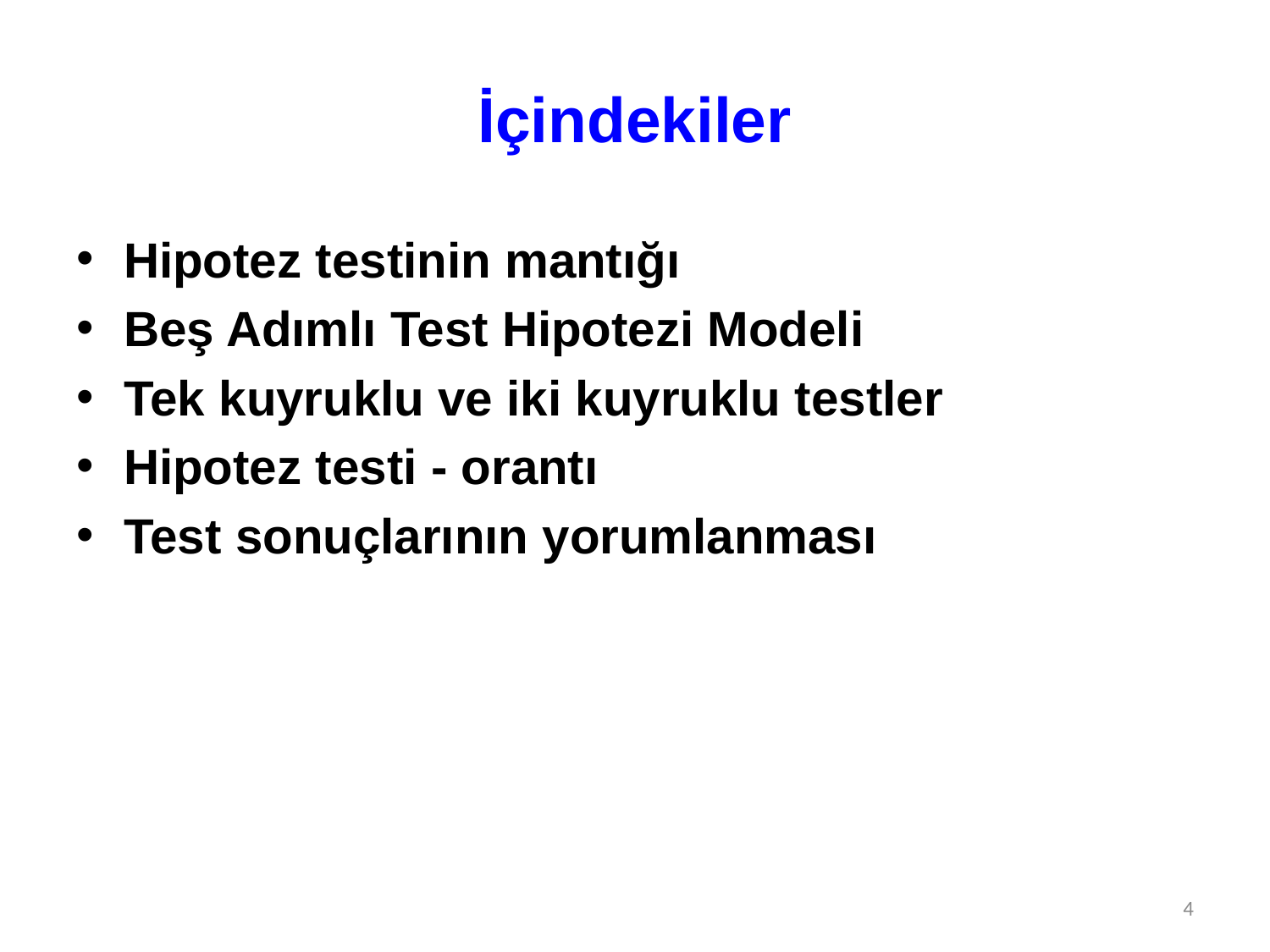

# İçindekiler
Hipotez testinin mantığı
Beş Adımlı Test Hipotezi Modeli
Tek kuyruklu ve iki kuyruklu testler
Hipotez testi - orantı
Test sonuçlarının yorumlanması
4